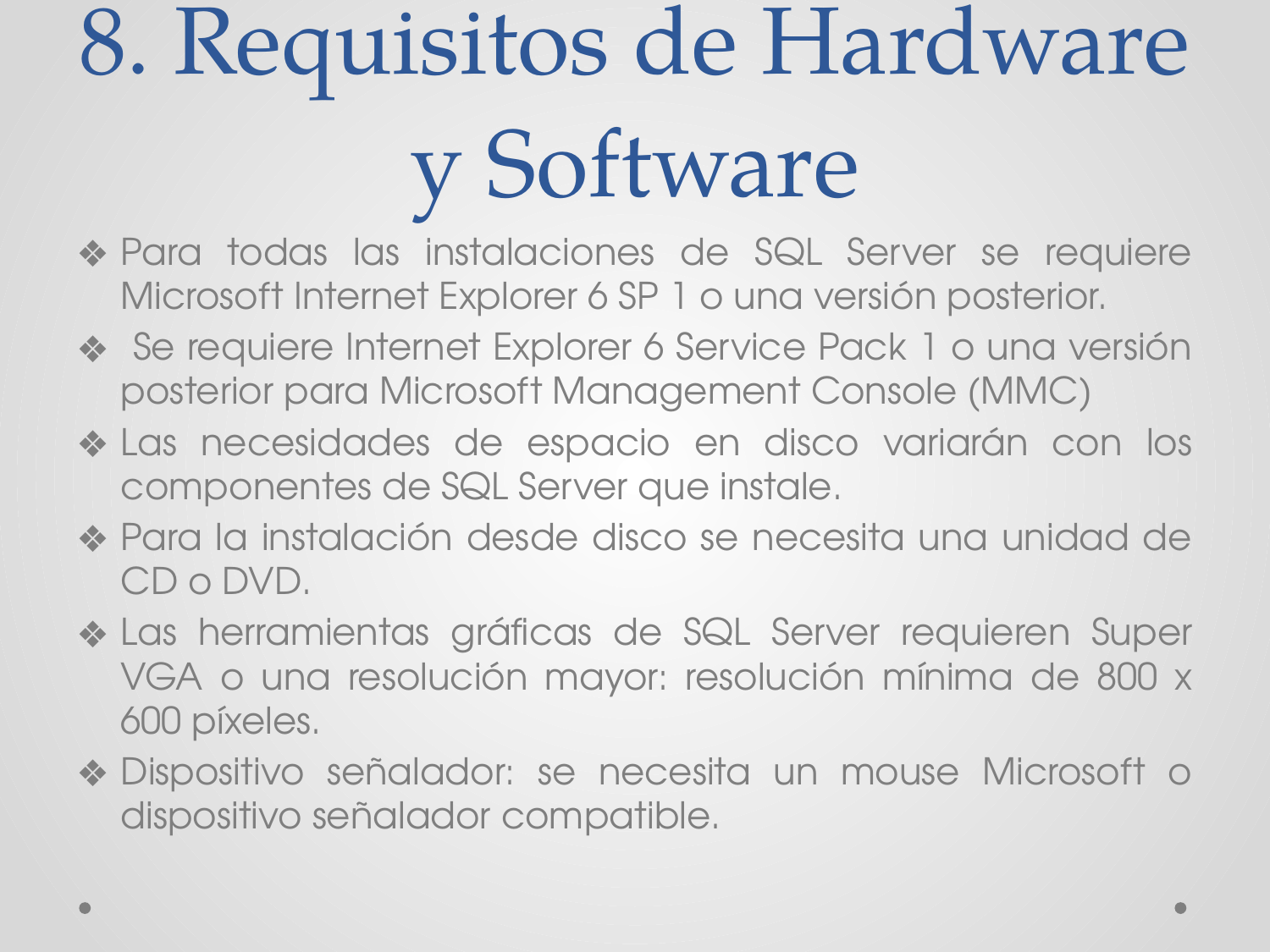

# 8. Requisitos de Hardware y Software
Para todas las instalaciones de SQL Server se requiere Microsoft Internet Explorer 6 SP 1 o una versión posterior.
 Se requiere Internet Explorer 6 Service Pack 1 o una versión posterior para Microsoft Management Console (MMC)
Las necesidades de espacio en disco variarán con los componentes de SQL Server que instale.
Para la instalación desde disco se necesita una unidad de CD o DVD.
Las herramientas gráficas de SQL Server requieren Super VGA o una resolución mayor: resolución mínima de 800 x 600 píxeles.
Dispositivo señalador: se necesita un mouse Microsoft o dispositivo señalador compatible.